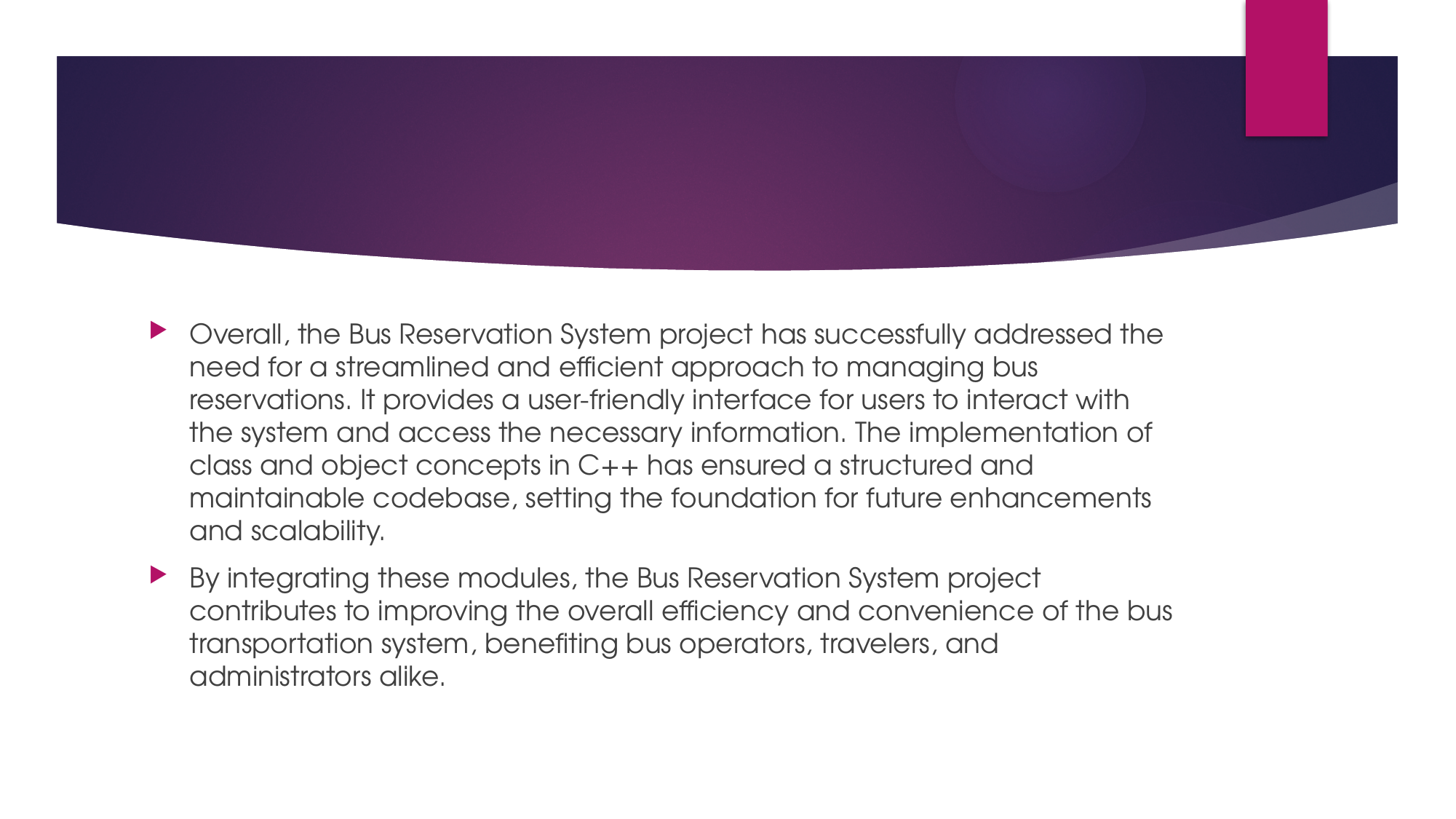

Overall, the Bus Reservation System project has successfully addressed the need for a streamlined and efficient approach to managing bus reservations. It provides a user-friendly interface for users to interact with the system and access the necessary information. The implementation of class and object concepts in C++ has ensured a structured and maintainable codebase, setting the foundation for future enhancements and scalability.
By integrating these modules, the Bus Reservation System project contributes to improving the overall efficiency and convenience of the bus transportation system, benefiting bus operators, travelers, and administrators alike.